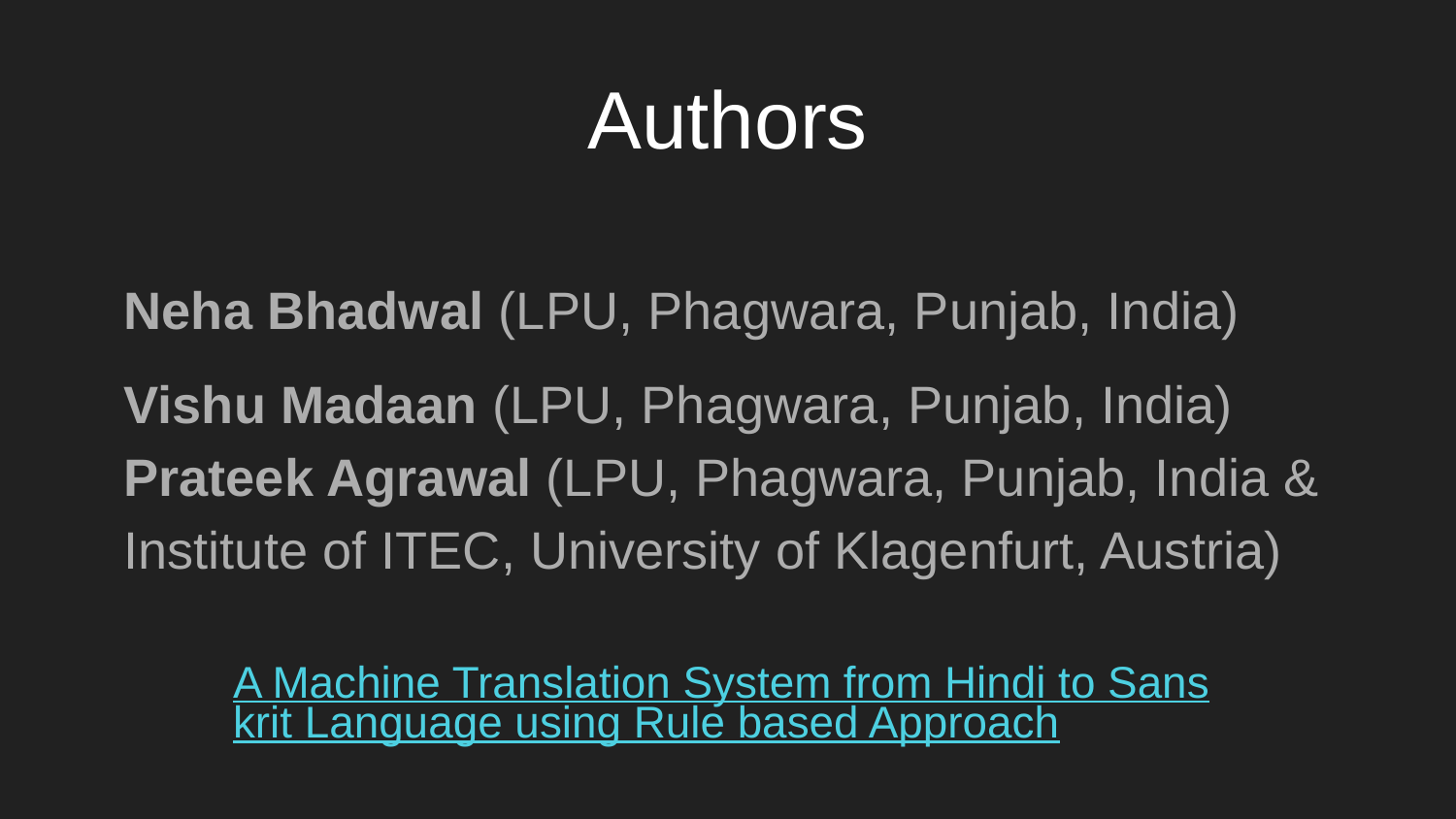

Authors
Neha Bhadwal (LPU, Phagwara, Punjab, India)
Vishu Madaan (LPU, Phagwara, Punjab, India)
Prateek Agrawal (LPU, Phagwara, Punjab, India & Institute of ITEC, University of Klagenfurt, Austria)
A Machine Translation System from Hindi to Sanskrit Language using Rule based Approach